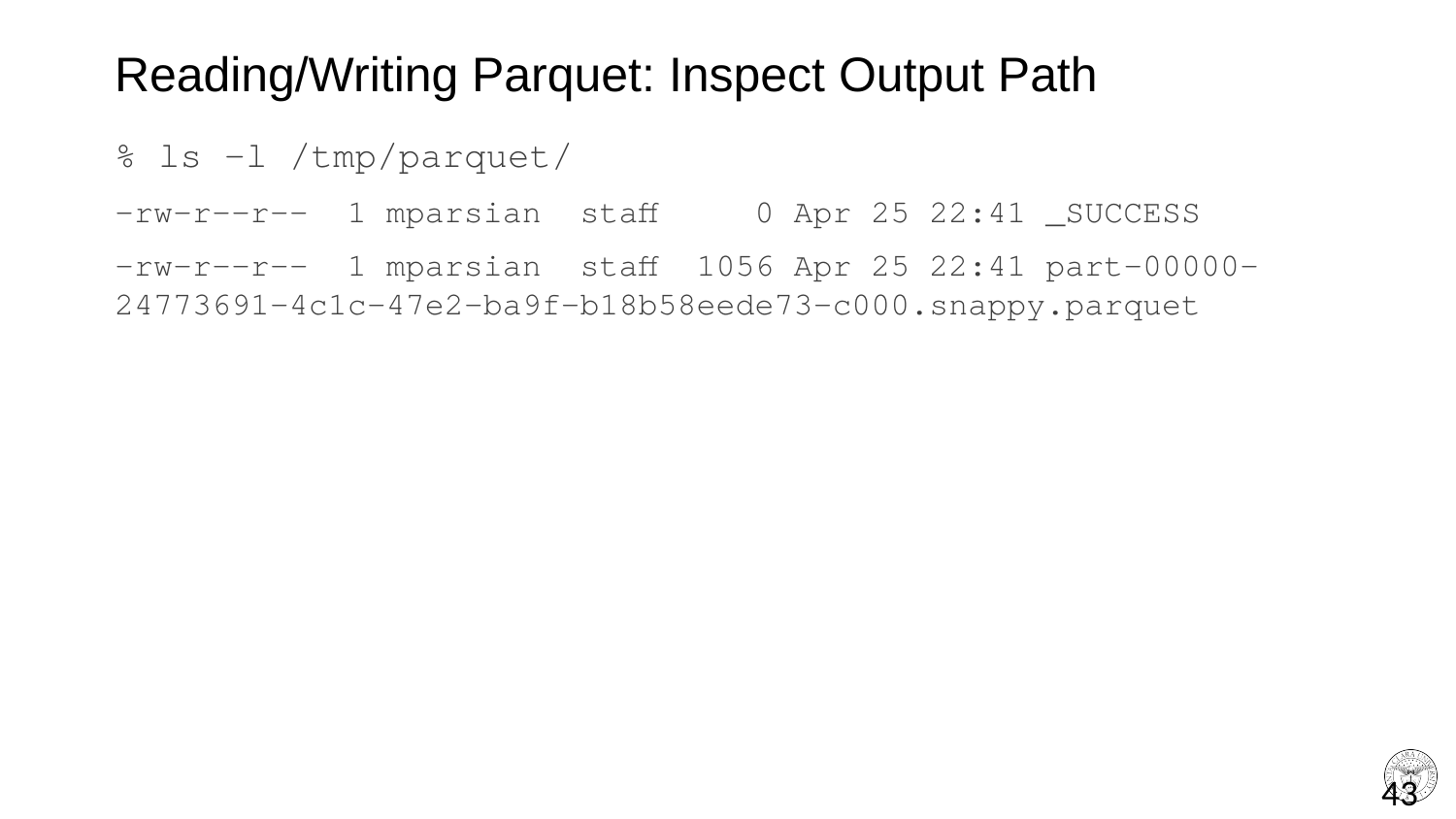

# Reading/Writing Parquet: Inspect Output Path
% ls –l /tmp/parquet/
-rw-r--r--  1 mparsian  staff     0 Apr 25 22:41 _SUCCESS
-rw-r--r--  1 mparsian  staff  1056 Apr 25 22:41 part-00000-24773691-4c1c-47e2-ba9f-b18b58eede73-c000.snappy.parquet
43